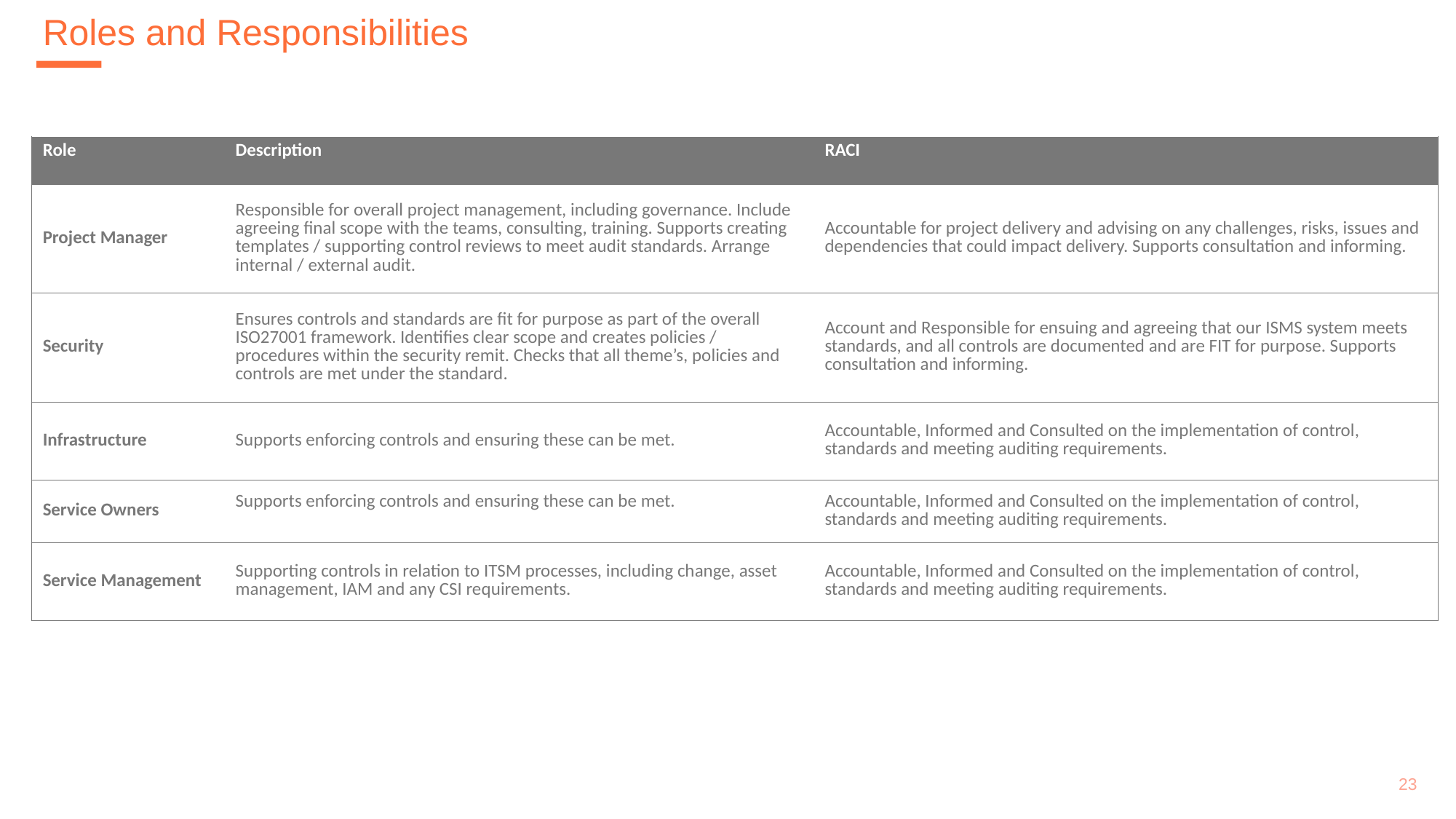

Roles and Responsibilities
| Role | Description | RACI |
| --- | --- | --- |
| Project Manager | Responsible for overall project management, including governance. Include agreeing final scope with the teams, consulting, training. Supports creating templates / supporting control reviews to meet audit standards. Arrange internal / external audit. | Accountable for project delivery and advising on any challenges, risks, issues and dependencies that could impact delivery. Supports consultation and informing. |
| Security | Ensures controls and standards are fit for purpose as part of the overall ISO27001 framework. Identifies clear scope and creates policies / procedures within the security remit. Checks that all theme’s, policies and controls are met under the standard. | Account and Responsible for ensuing and agreeing that our ISMS system meets standards, and all controls are documented and are FIT for purpose. Supports consultation and informing. |
| Infrastructure | Supports enforcing controls and ensuring these can be met. | Accountable, Informed and Consulted on the implementation of control, standards and meeting auditing requirements. |
| Service Owners | Supports enforcing controls and ensuring these can be met. | Accountable, Informed and Consulted on the implementation of control, standards and meeting auditing requirements. |
| Service Management | Supporting controls in relation to ITSM processes, including change, asset management, IAM and any CSI requirements. | Accountable, Informed and Consulted on the implementation of control, standards and meeting auditing requirements. |
23